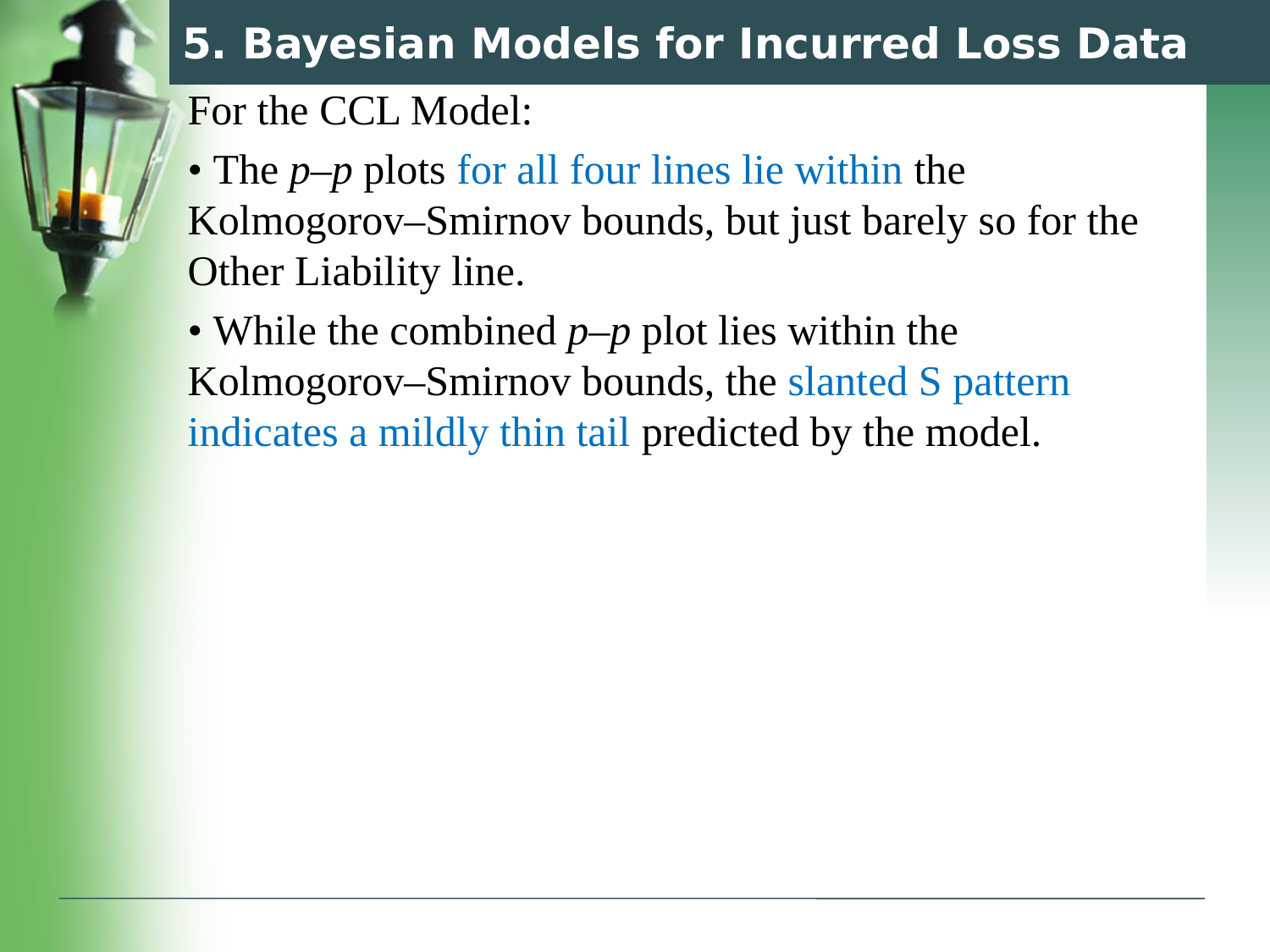

# 5. Bayesian Models for Incurred Loss Data
For the CCL Model:
• The p–p plots for all four lines lie within the Kolmogorov–Smirnov bounds, but just barely so for the Other Liability line.
• While the combined p–p plot lies within the Kolmogorov–Smirnov bounds, the slanted S pattern indicates a mildly thin tail predicted by the model.